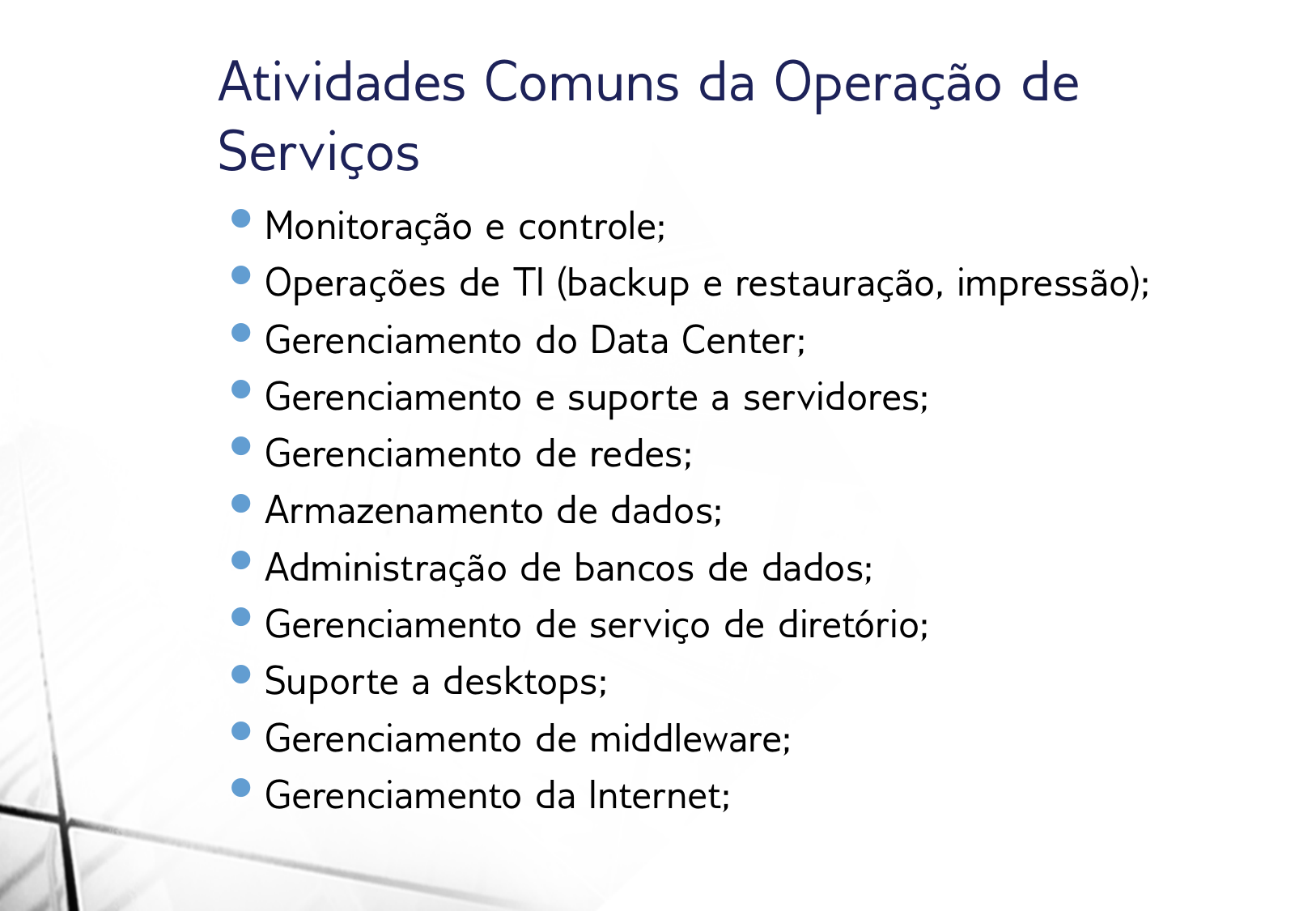

Atividades Comuns da Operação de Serviços
Monitoração e controle;
Operações de TI (backup e restauração, impressão);
Gerenciamento do Data Center;
Gerenciamento e suporte a servidores;
Gerenciamento de redes;
Armazenamento de dados;
Administração de bancos de dados;
Gerenciamento de serviço de diretório;
Suporte a desktops;
Gerenciamento de middleware;
Gerenciamento da Internet;